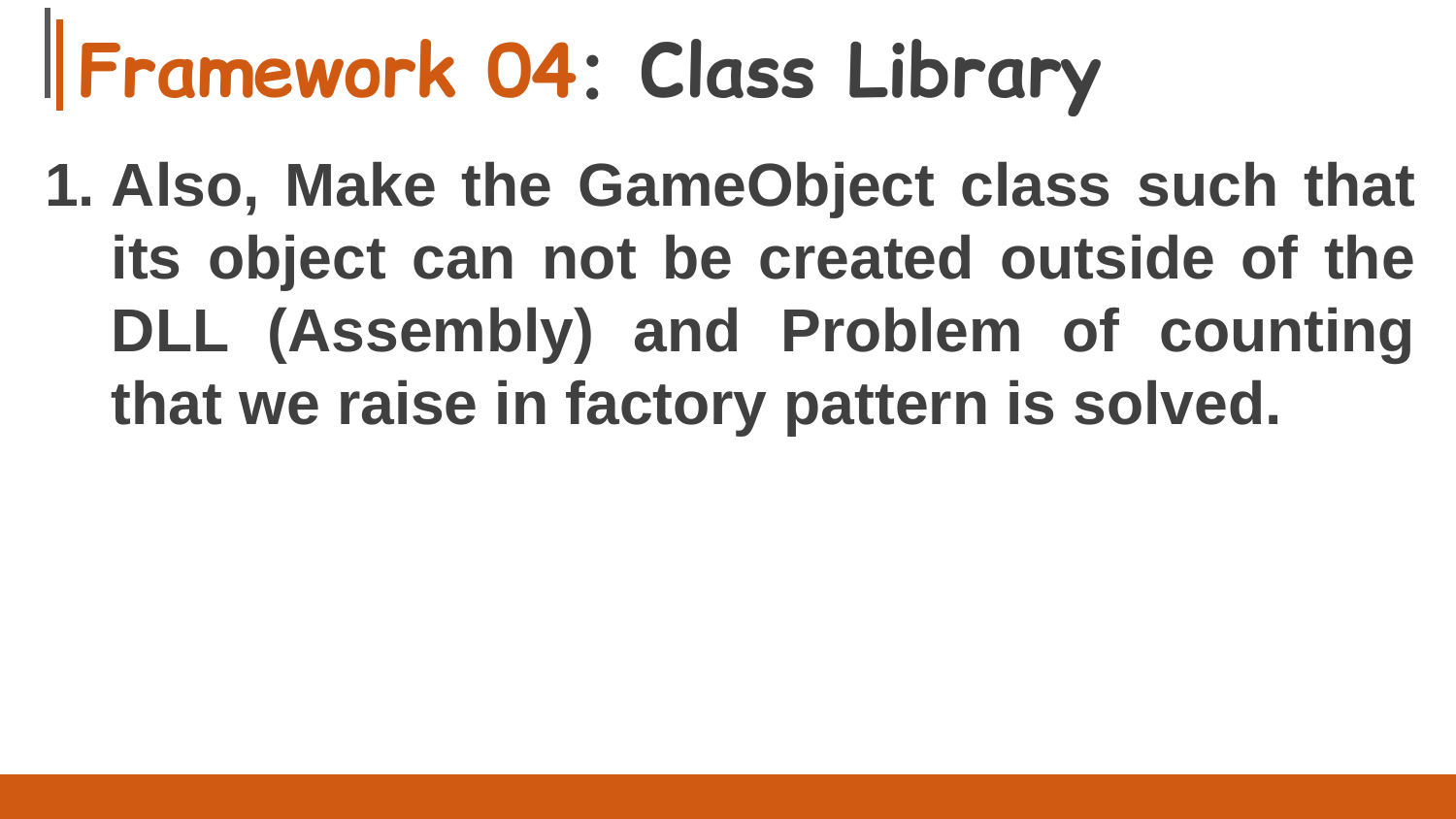

# Framework 04: Class Library
Also, Make the GameObject class such that its object can not be created outside of the DLL (Assembly) and Problem of counting that we raise in factory pattern is solved.